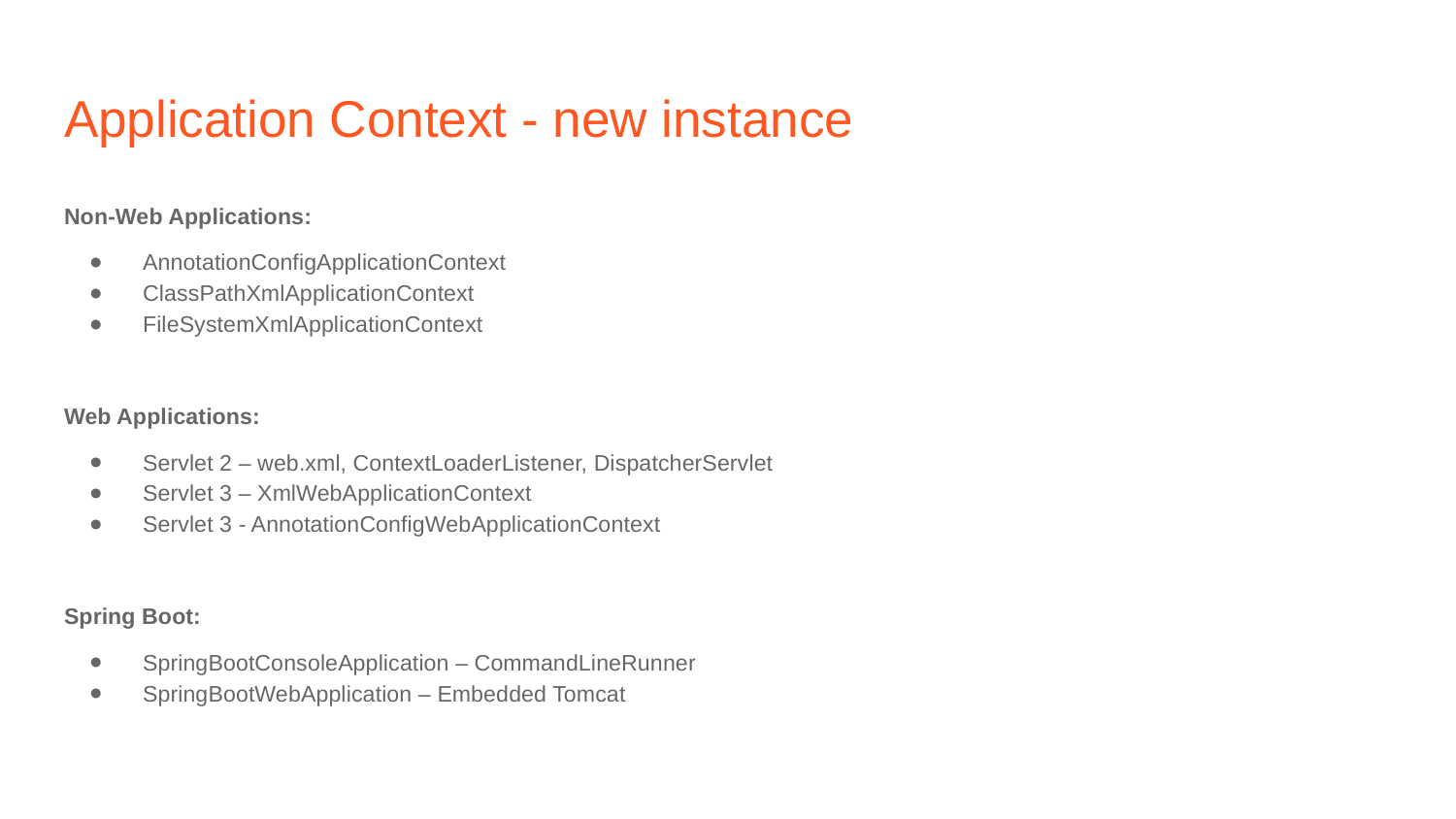

# Application Context - new instance
Non-Web Applications:
 AnnotationConfigApplicationContext
 ClassPathXmlApplicationContext
 FileSystemXmlApplicationContext

Web Applications:
 Servlet 2 – web.xml, ContextLoaderListener, DispatcherServlet
 Servlet 3 – XmlWebApplicationContext
 Servlet 3 - AnnotationConfigWebApplicationContext

Spring Boot:
 SpringBootConsoleApplication – CommandLineRunner
 SpringBootWebApplication – Embedded Tomcat